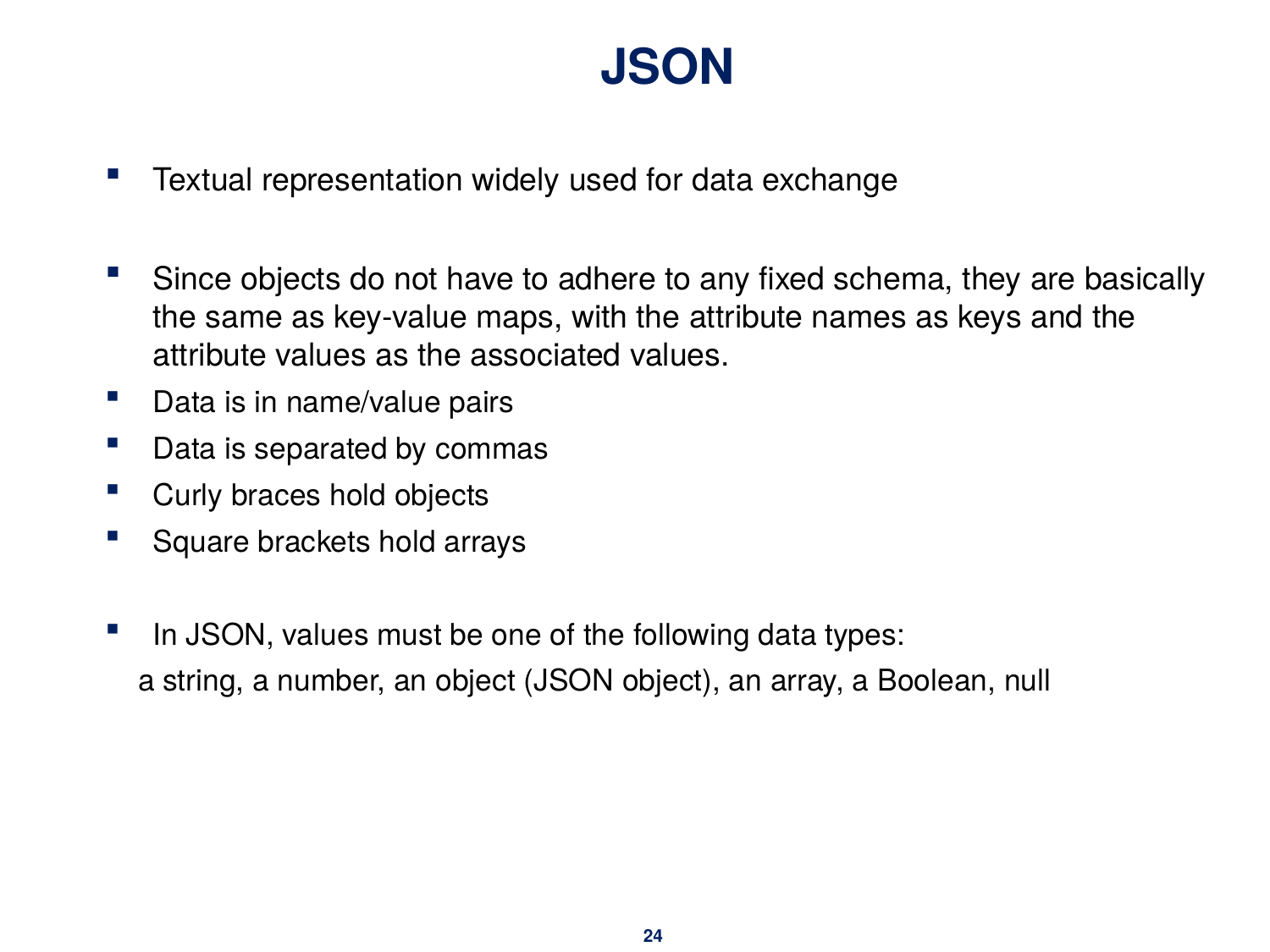

# JSON
Textual representation widely used for data exchange

Since objects do not have to adhere to any fixed schema, they are basically the same as key-value maps, with the attribute names as keys and the attribute values as the associated values.
Data is in name/value pairs
Data is separated by commas
Curly braces hold objects
Square brackets hold arrays

In JSON, values must be one of the following data types:
    a string, a number, an object (JSON object), an array, a Boolean, null